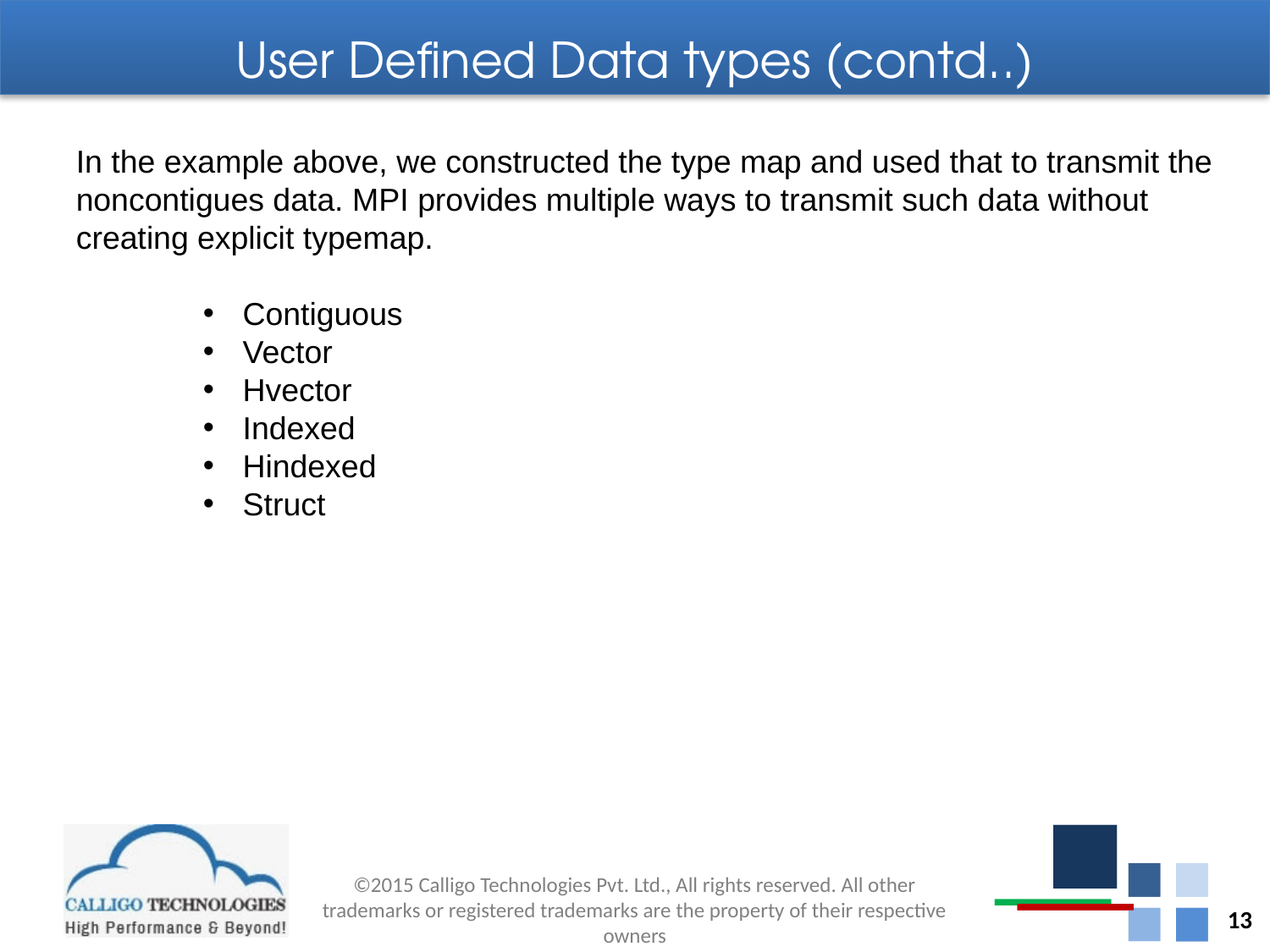

# User Defined Data types (contd..)
In the example above, we constructed the type map and used that to transmit the noncontigues data. MPI provides multiple ways to transmit such data without creating explicit typemap.

Contiguous
Vector
Hvector
Indexed
Hindexed
Struct

13